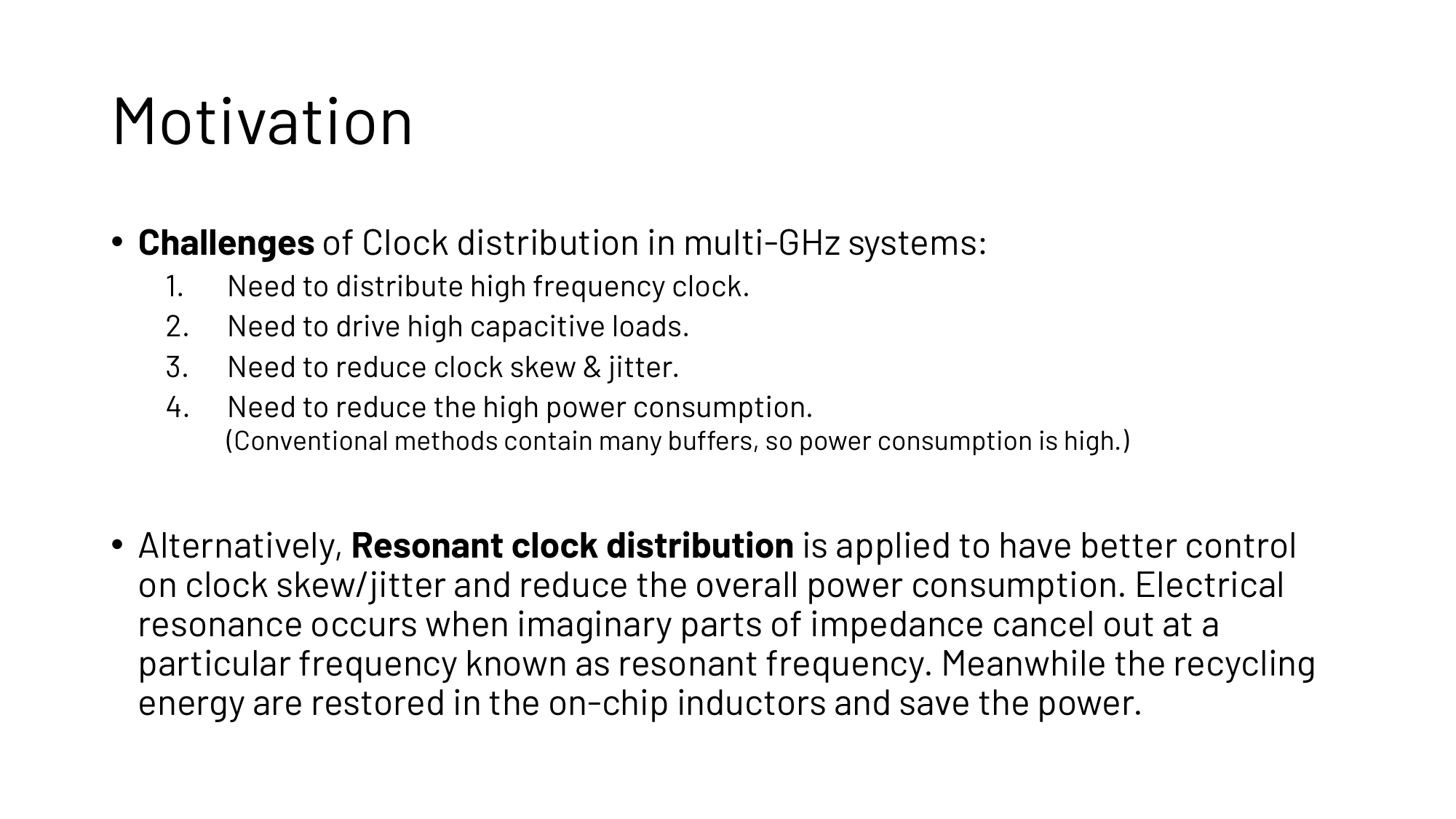

# Motivation
Challenges of Clock distribution in multi-GHz systems:
Need to distribute high frequency clock.
Need to drive high capacitive loads.
Need to reduce clock skew & jitter.
Need to reduce the high power consumption.
(Conventional methods contain many buffers, so power consumption is high.)

Alternatively, Resonant clock distribution is applied to have better control on clock skew/jitter and reduce the overall power consumption. Electrical resonance occurs when imaginary parts of impedance cancel out at a particular frequency known as resonant frequency. Meanwhile the recycling energy are restored in the on-chip inductors and save the power.